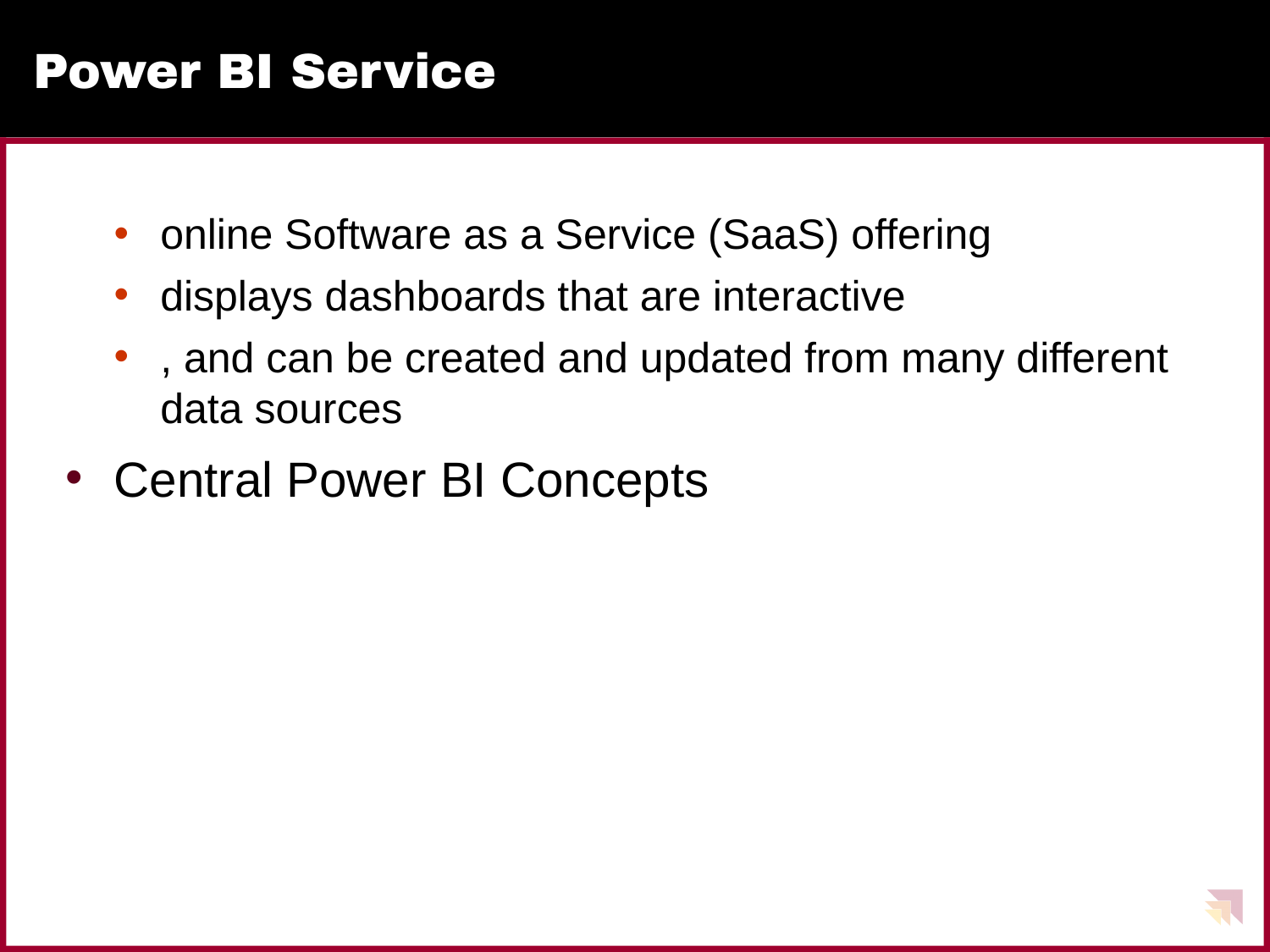

# Power BI Service
online Software as a Service (SaaS) offering
displays dashboards that are interactive
, and can be created and updated from many different data sources
Central Power BI Concepts